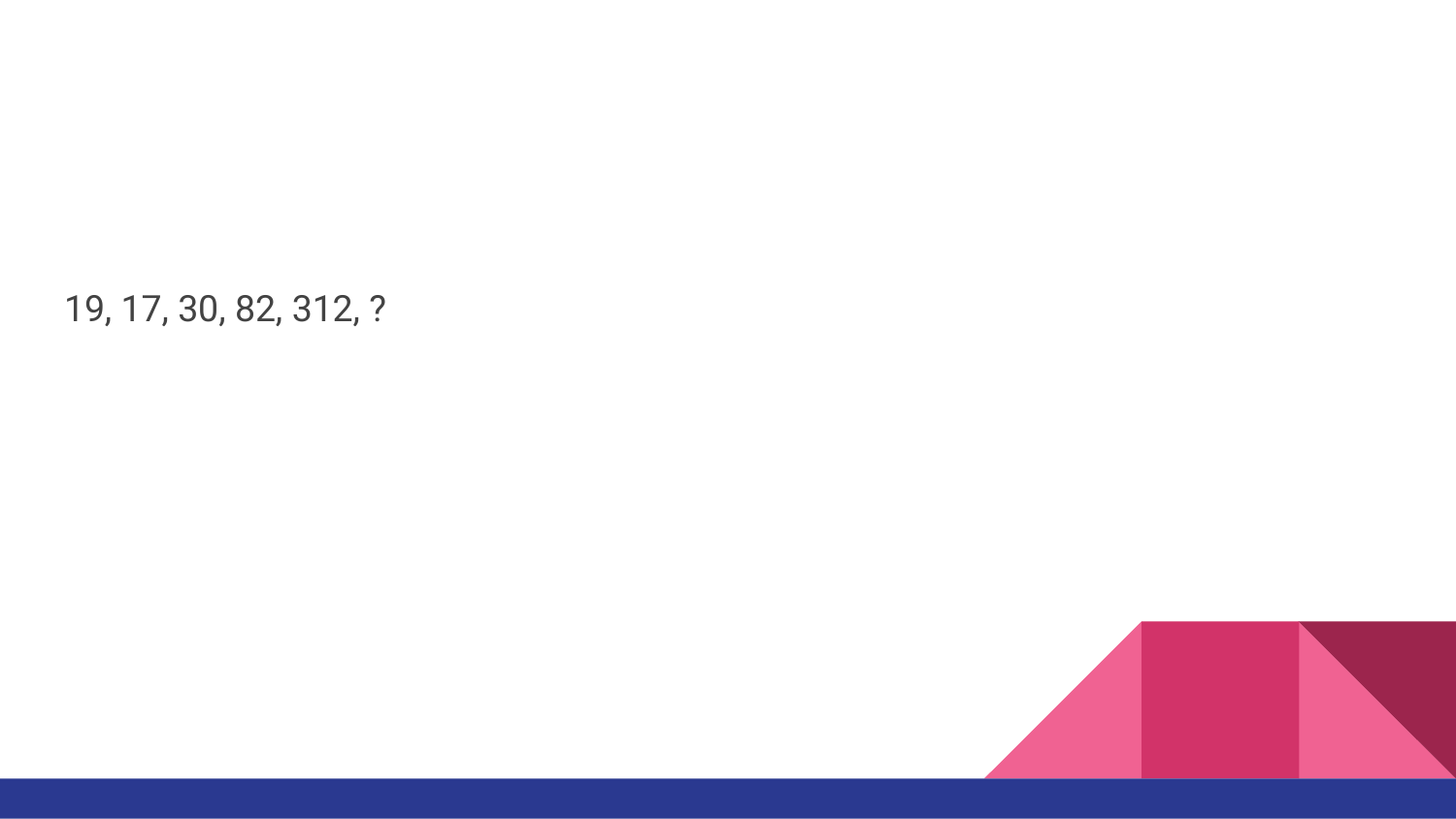

#

19, 17, 30, 82, 312, ?